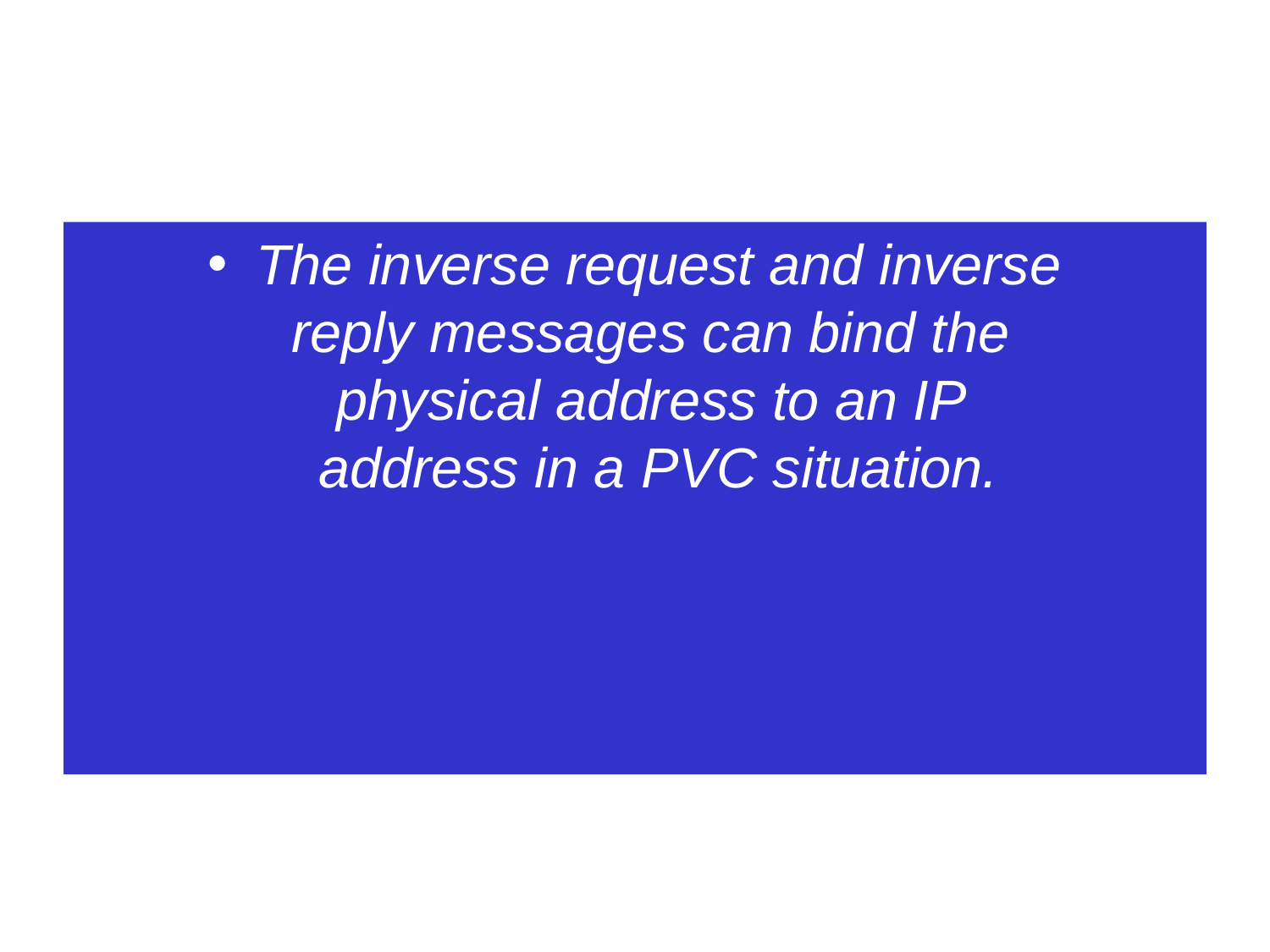

#
The inverse request and inverse
reply messages can bind the
physical address to an IP
address in a PVC situation.